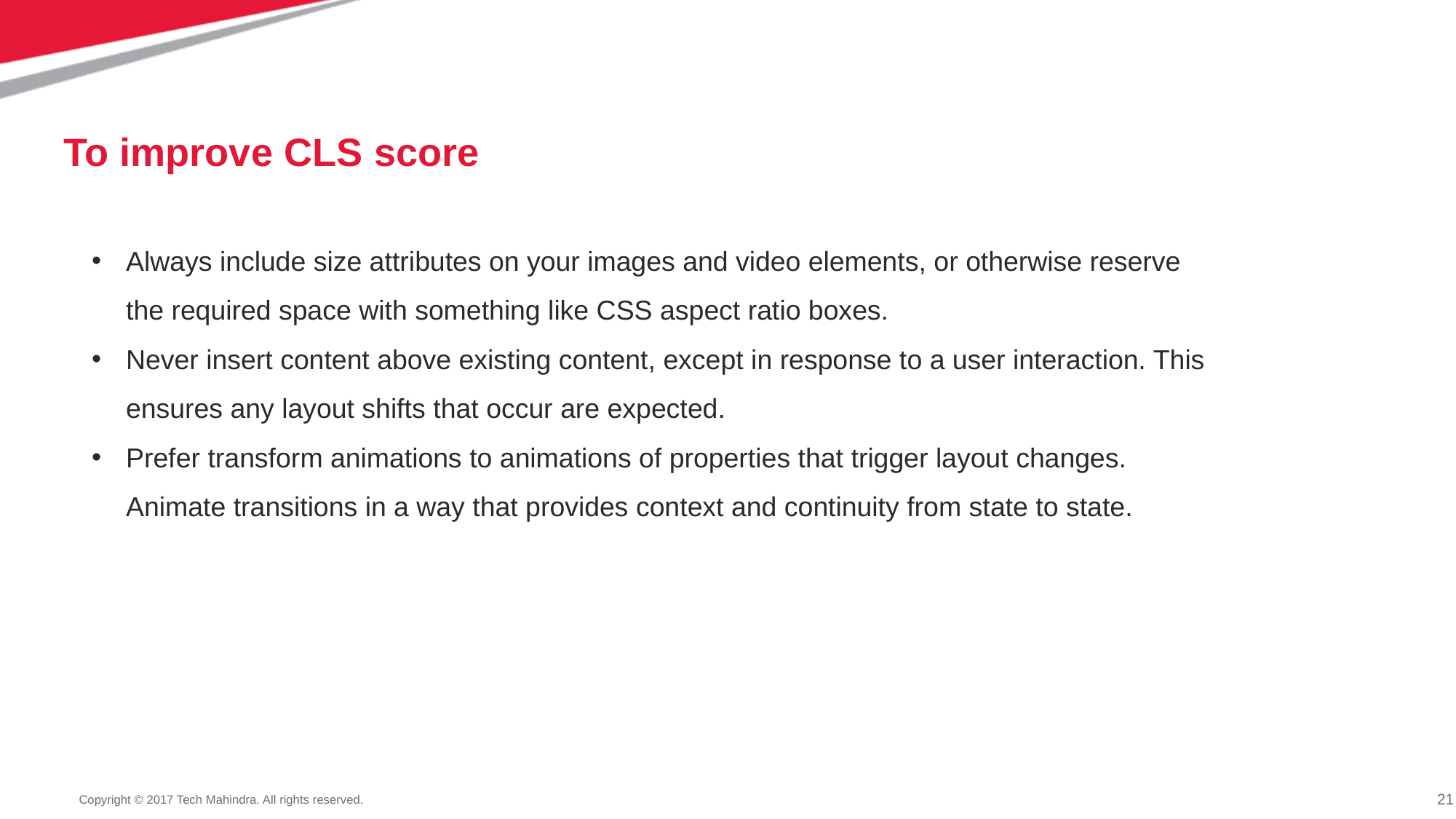

# To improve CLS score
Always include size attributes on your images and video elements, or otherwise reserve the required space with something like CSS aspect ratio boxes.
Never insert content above existing content, except in response to a user interaction. This ensures any layout shifts that occur are expected.
Prefer transform animations to animations of properties that trigger layout changes. Animate transitions in a way that provides context and continuity from state to state.